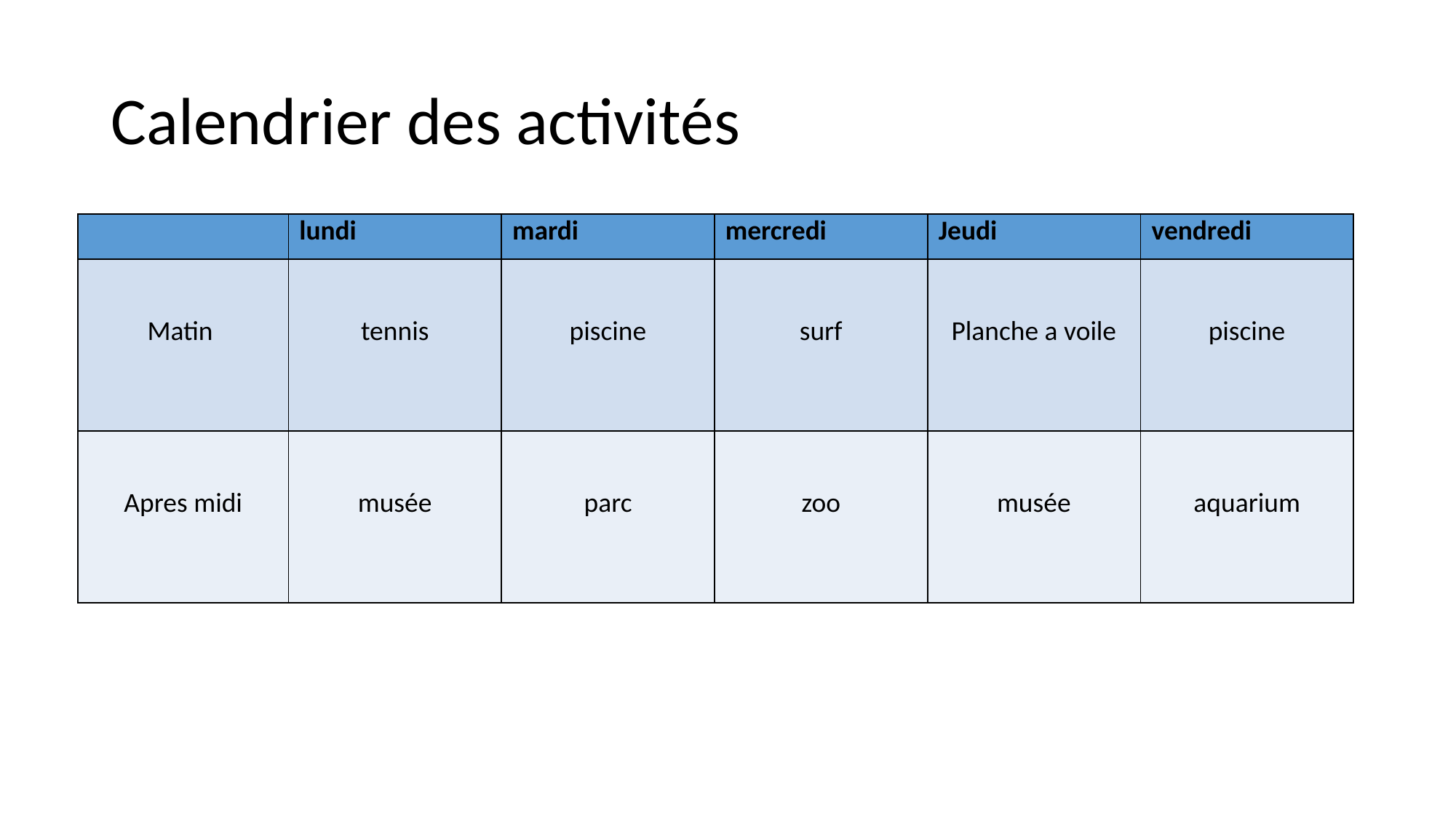

# Calendrier des activités
|  | lundi | mardi | mercredi | Jeudi | vendredi |
| --- | --- | --- | --- | --- | --- |
| Matin | tennis | piscine | surf | Planche a voile | piscine |
| Apres midi | musée | parc | zoo | musée | aquarium |